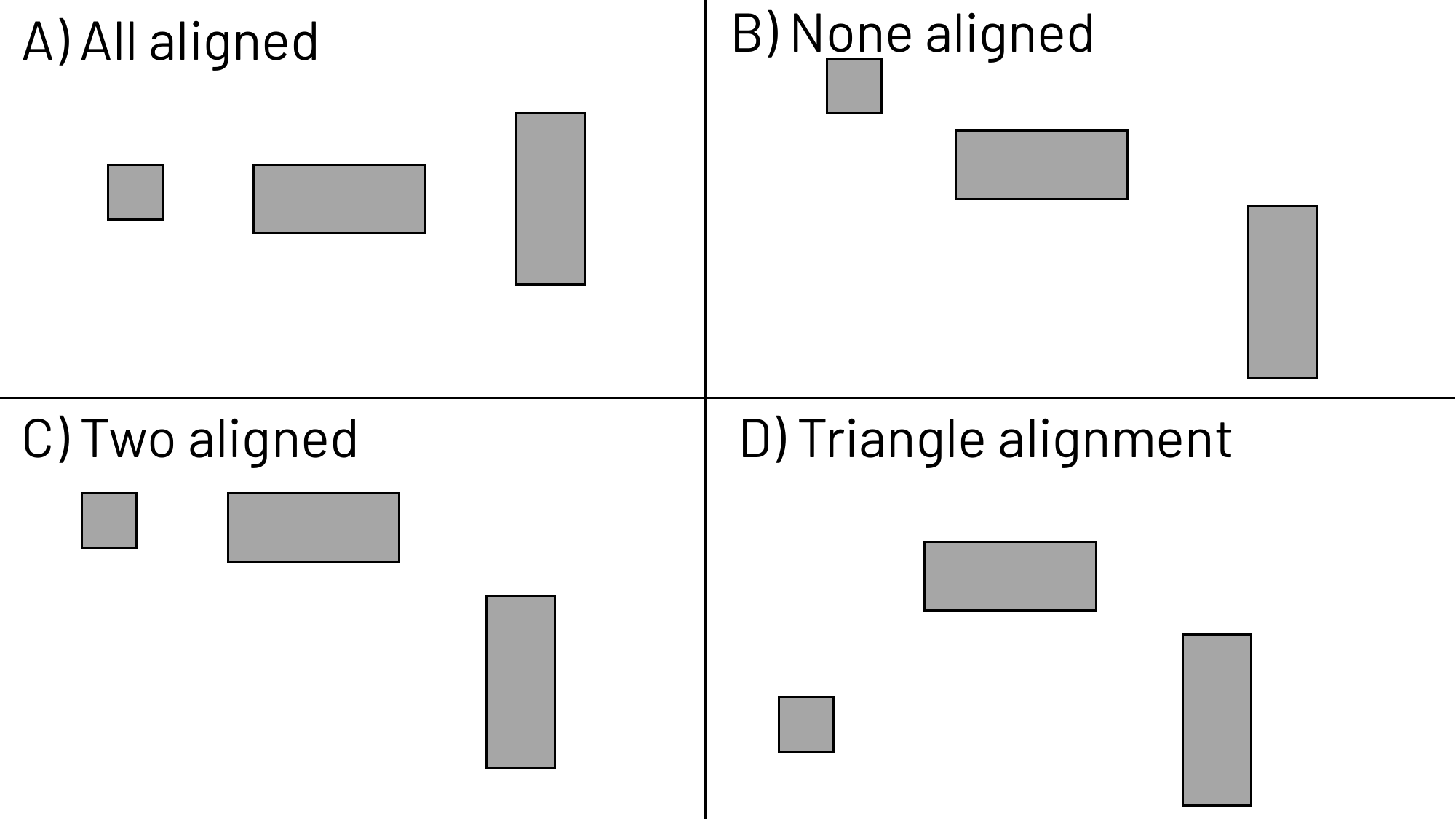

A) All aligned
B) None aligned

C) Two aligned
D) Triangle alignment